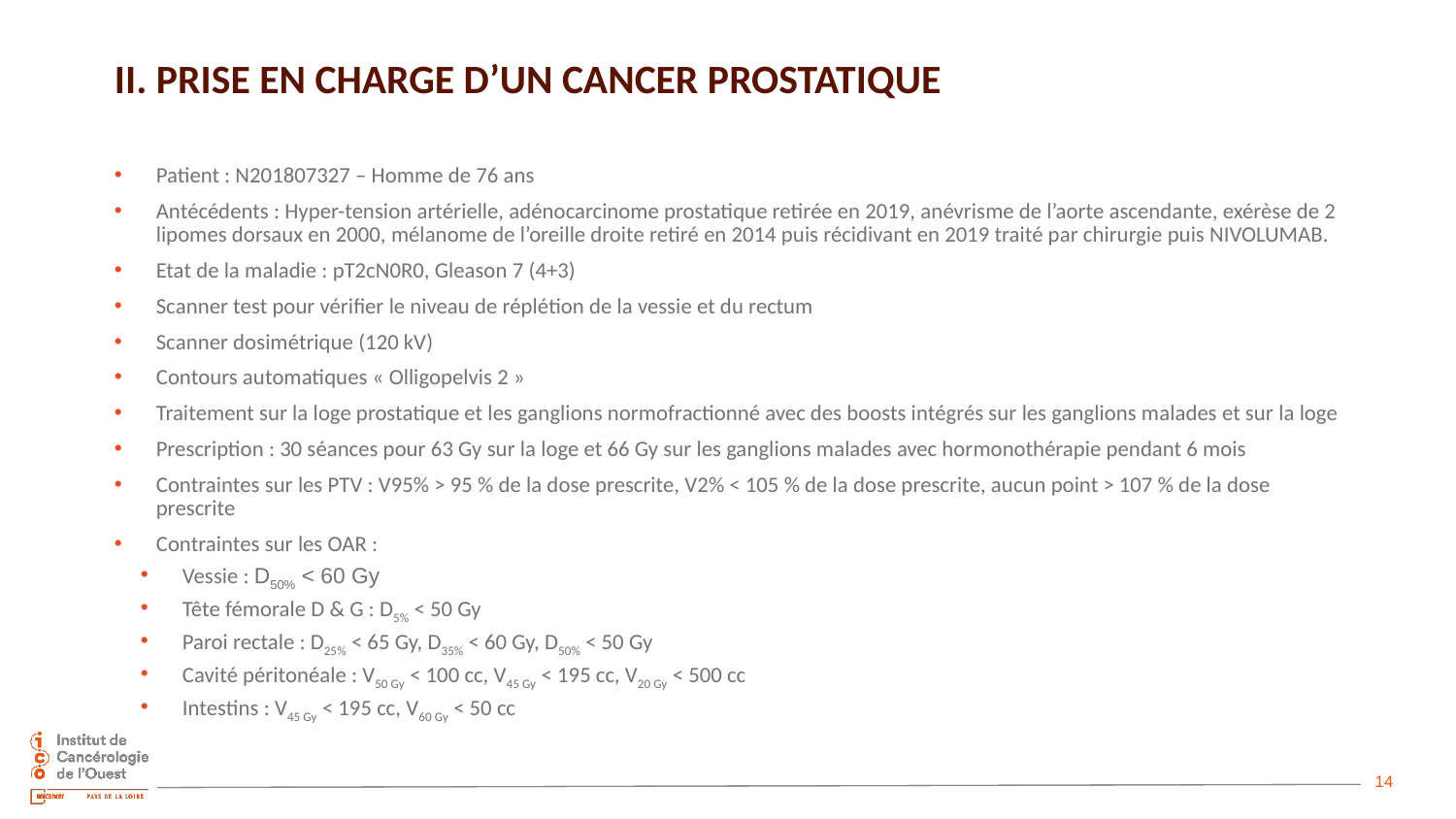

# II. Prise en charge d’un cancer prostatique
Patient : N201807327 – Homme de 76 ans
Antécédents : Hyper-tension artérielle, adénocarcinome prostatique retirée en 2019, anévrisme de l’aorte ascendante, exérèse de 2 lipomes dorsaux en 2000, mélanome de l’oreille droite retiré en 2014 puis récidivant en 2019 traité par chirurgie puis NIVOLUMAB.
Etat de la maladie : pT2cN0R0, Gleason 7 (4+3)
Scanner test pour vérifier le niveau de réplétion de la vessie et du rectum
Scanner dosimétrique (120 kV)
Contours automatiques « Olligopelvis 2 »
Traitement sur la loge prostatique et les ganglions normofractionné avec des boosts intégrés sur les ganglions malades et sur la loge
Prescription : 30 séances pour 63 Gy sur la loge et 66 Gy sur les ganglions malades avec hormonothérapie pendant 6 mois
Contraintes sur les PTV : V95% > 95 % de la dose prescrite, V2% < 105 % de la dose prescrite, aucun point > 107 % de la dose prescrite
Contraintes sur les OAR :
Vessie : D50% < 60 Gy
Tête fémorale D & G : D5% < 50 Gy
Paroi rectale : D25% < 65 Gy, D35% < 60 Gy, D50% < 50 Gy
Cavité péritonéale : V50 Gy < 100 cc, V45 Gy < 195 cc, V20 Gy < 500 cc
Intestins : V45 Gy < 195 cc, V60 Gy < 50 cc